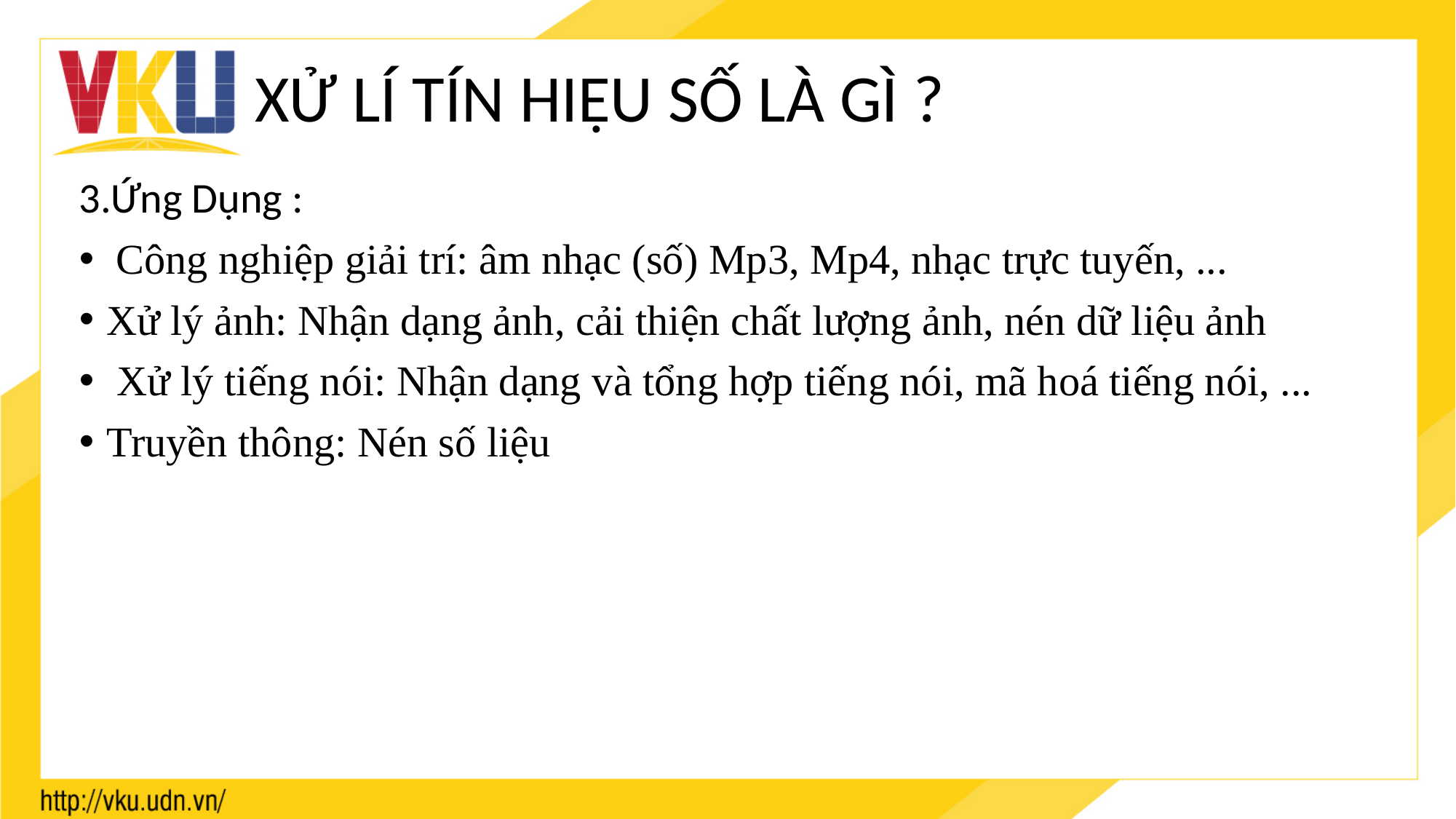

# XỬ LÍ TÍN HIỆU SỐ LÀ GÌ ?
3.Ứng Dụng :
 Công nghiệp giải trí: âm nhạc (số) Mp3, Mp4, nhạc trực tuyến, ...
Xử lý ảnh: Nhận dạng ảnh, cải thiện chất lượng ảnh, nén dữ liệu ảnh
 Xử lý tiếng nói: Nhận dạng và tổng hợp tiếng nói, mã hoá tiếng nói, ...
Truyền thông: Nén số liệu